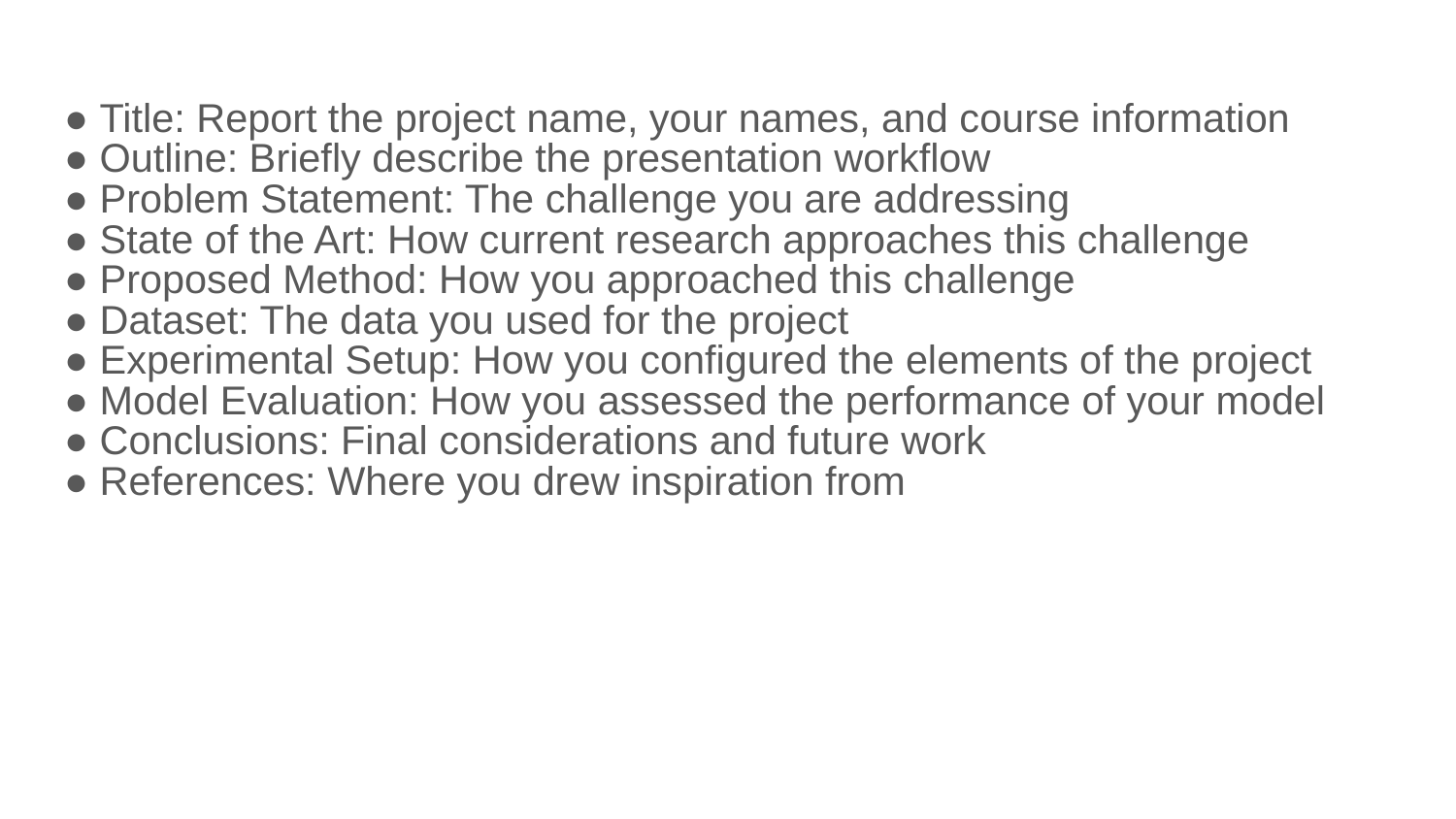

● Title: Report the project name, your names, and course information
● Outline: Briefly describe the presentation workflow
● Problem Statement: The challenge you are addressing
● State of the Art: How current research approaches this challenge
● Proposed Method: How you approached this challenge
● Dataset: The data you used for the project
● Experimental Setup: How you configured the elements of the project
● Model Evaluation: How you assessed the performance of your model
● Conclusions: Final considerations and future work
● References: Where you drew inspiration from